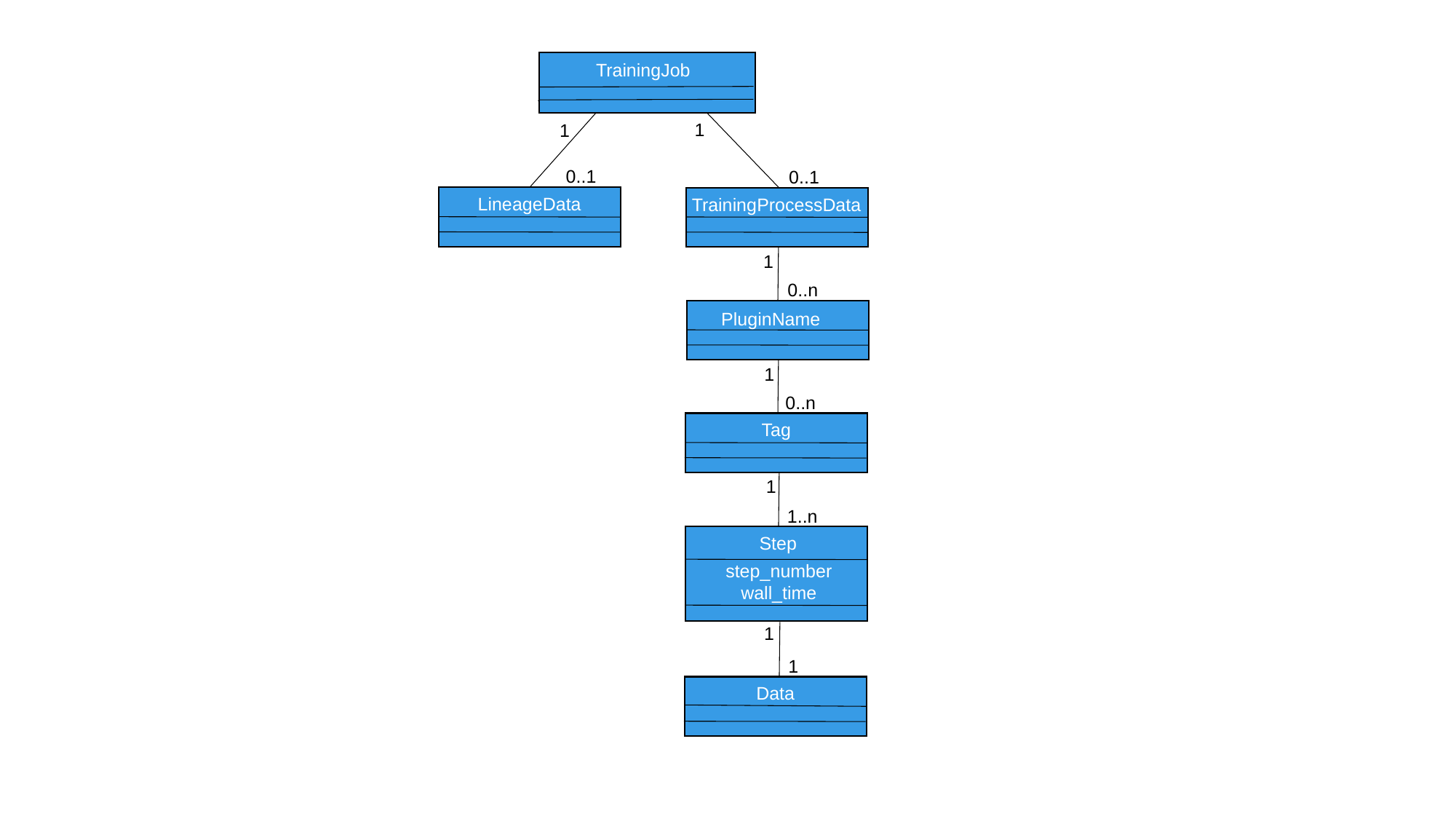

TrainingJob

TrainingJob
1
1
0..1
0..1

LineageData

TrainingProcessData
1
0..n

PluginName
1
0..n

Tag
1
1..n

Step
step_number
wall_time
1
1

Data